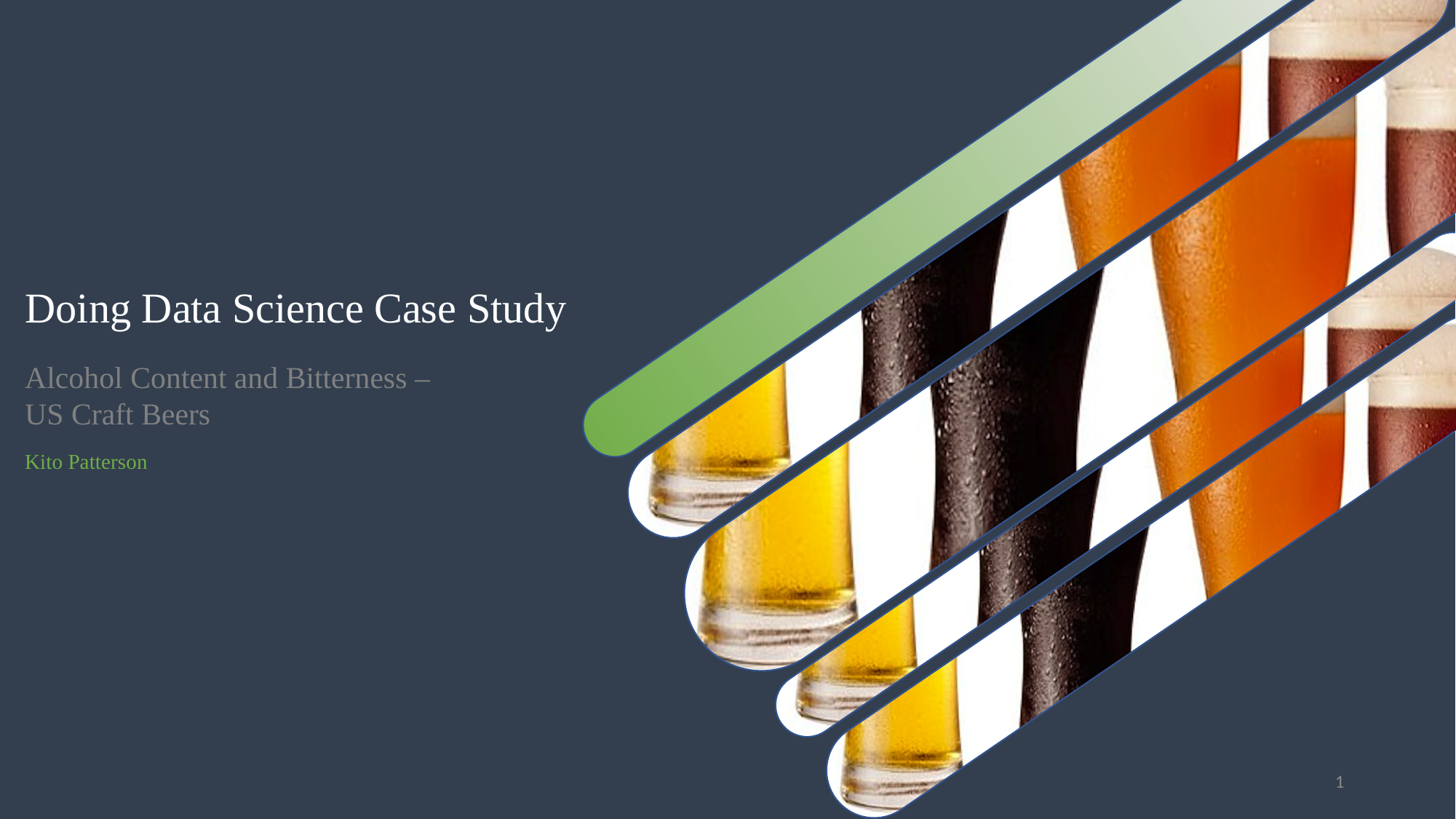

# Doing Data Science Case Study
Alcohol Content and Bitterness – US Craft Beers
Kito Patterson
1